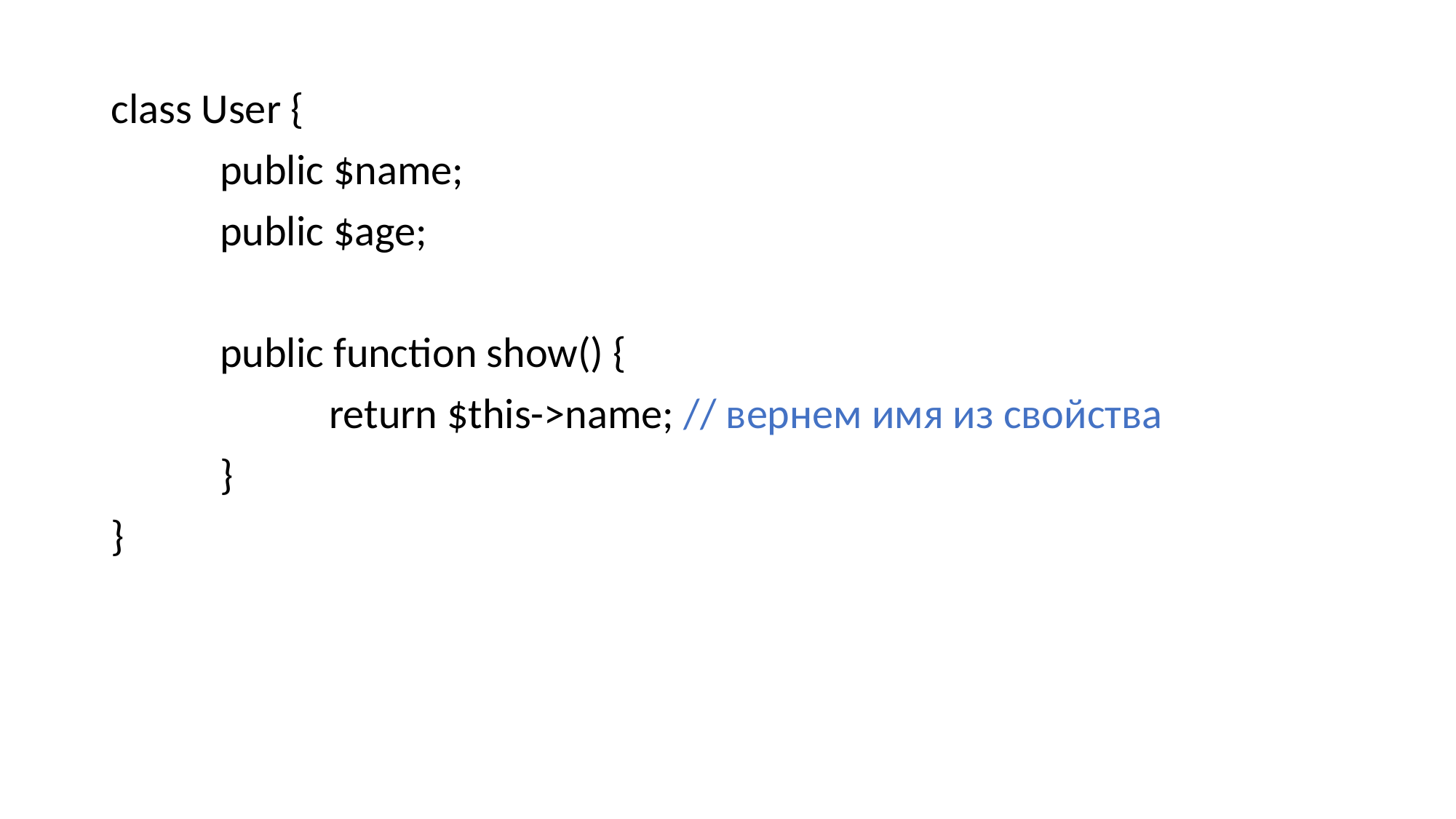

#
class User {
	public $name;
	public $age;

	public function show() {
		return $this->name; // вернем имя из свойства
	}
}